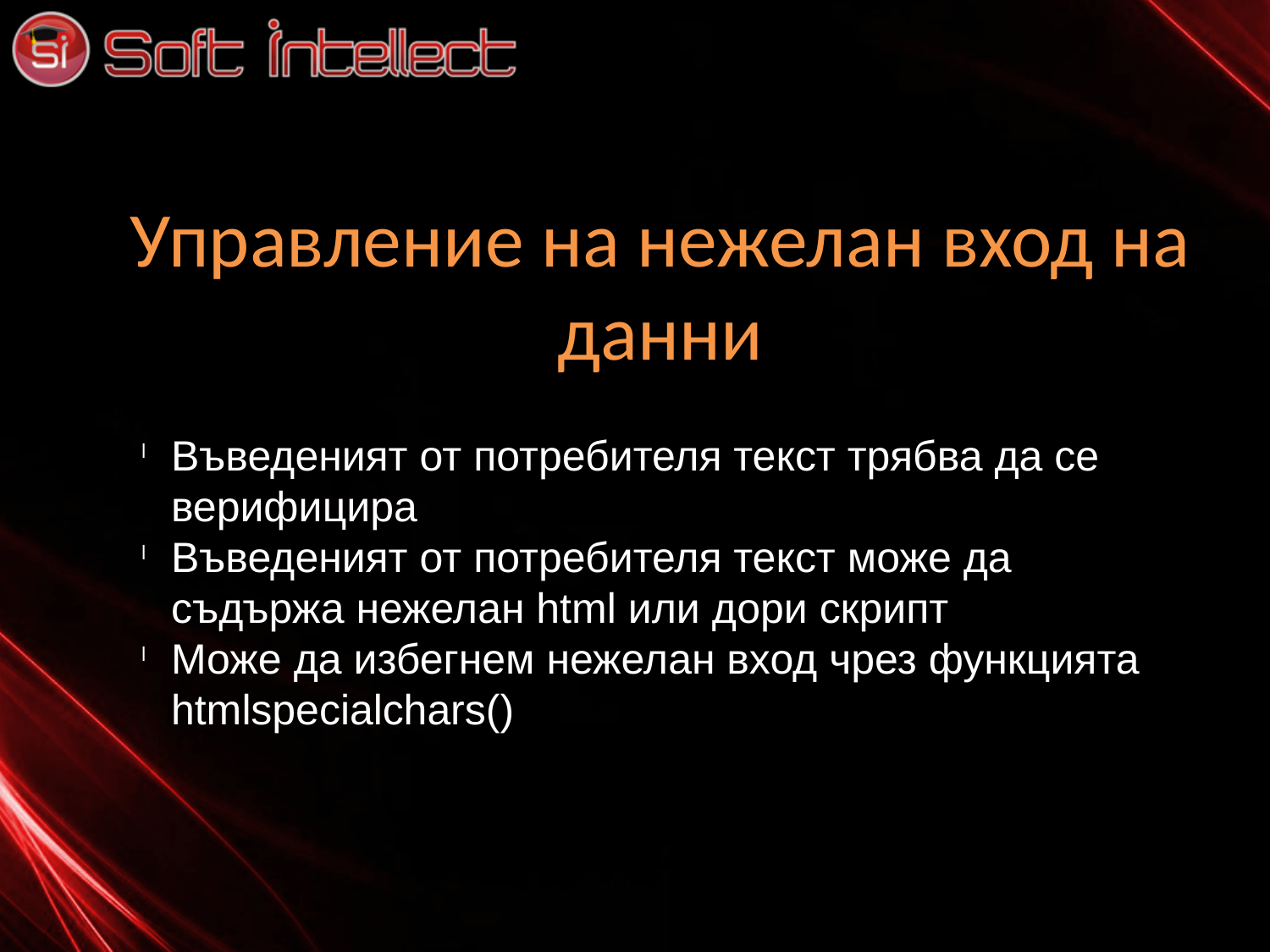

Управление на нежелан вход на данни

Въведеният от потребителя текст трябва да се верифицира
Въведеният от потребителя текст може да съдържа нежелан html или дори скрипт
Може да избегнем нежелан вход чрез функцията htmlspecialchars()